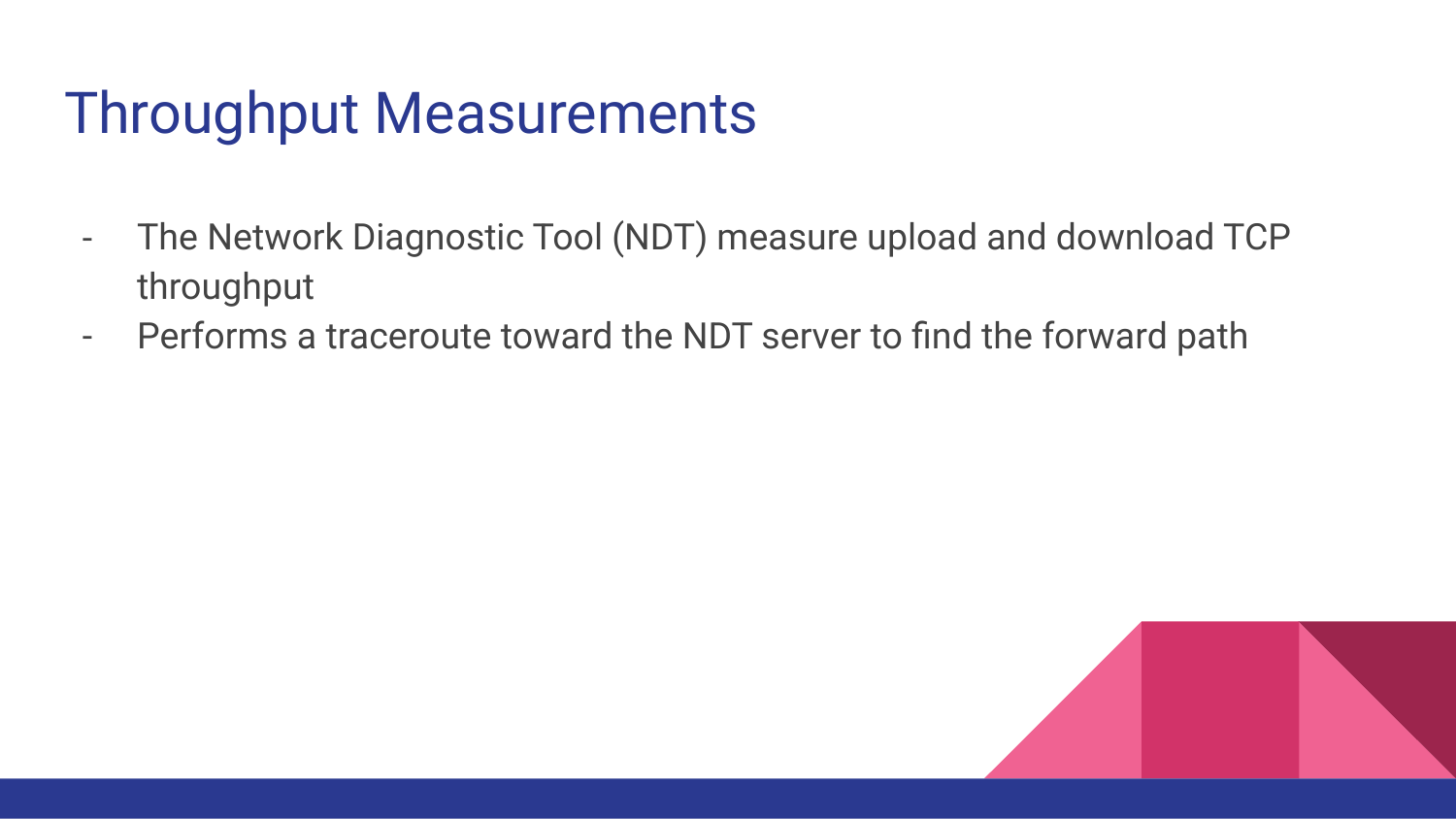

# Throughput Measurements
The Network Diagnostic Tool (NDT) measure upload and download TCP throughput
Performs a traceroute toward the NDT server to find the forward path